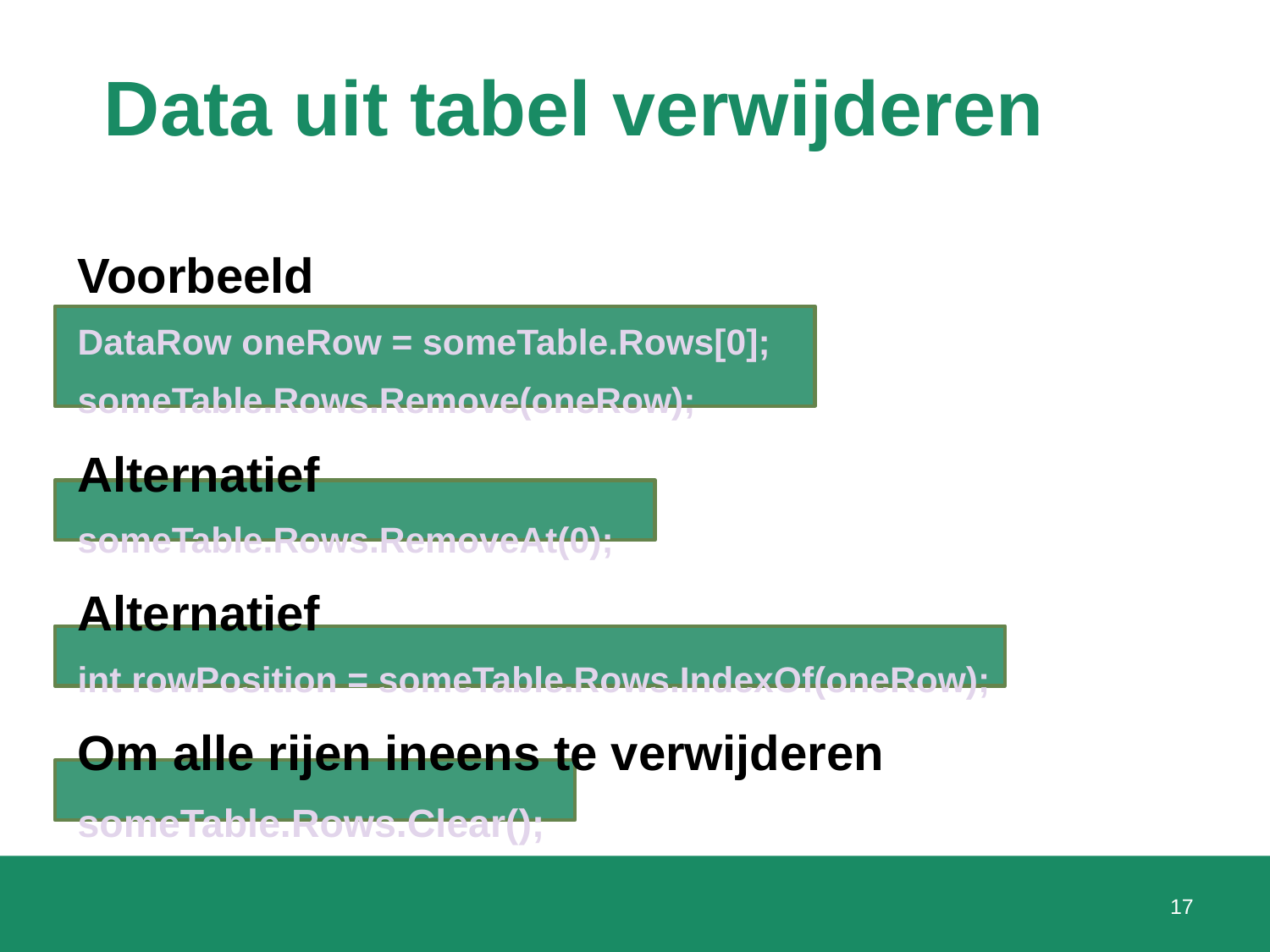

# Data uit tabel verwijderen
Voorbeeld
DataRow oneRow = someTable.Rows[0];
someTable.Rows.Remove(oneRow);
Alternatief
someTable.Rows.RemoveAt(0);
Alternatief
int rowPosition = someTable.Rows.IndexOf(oneRow);
Om alle rijen ineens te verwijderen
someTable.Rows.Clear();

17